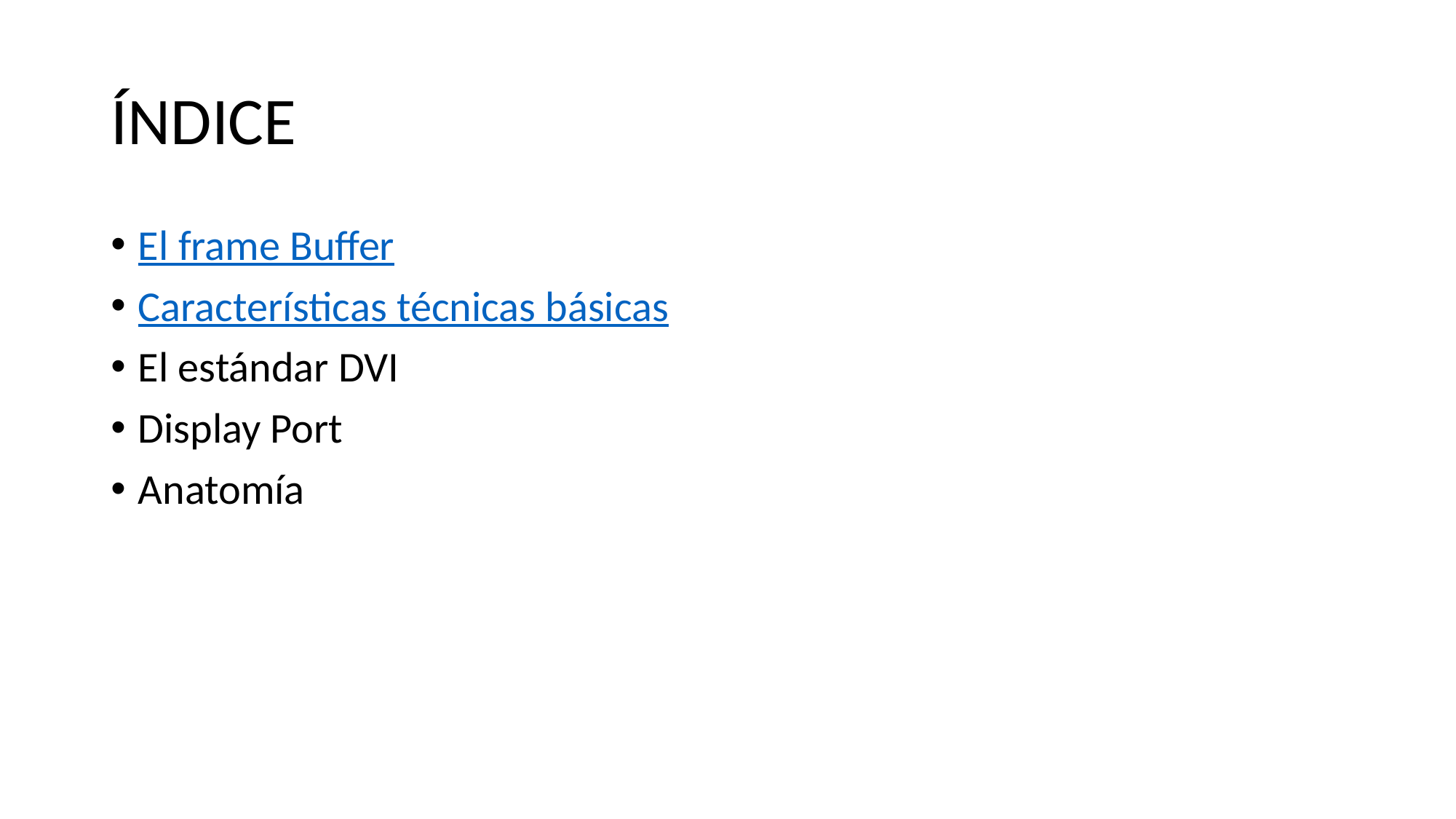

# ÍNDICE
El frame Buffer
Características técnicas básicas
El estándar DVI
Display Port
Anatomía